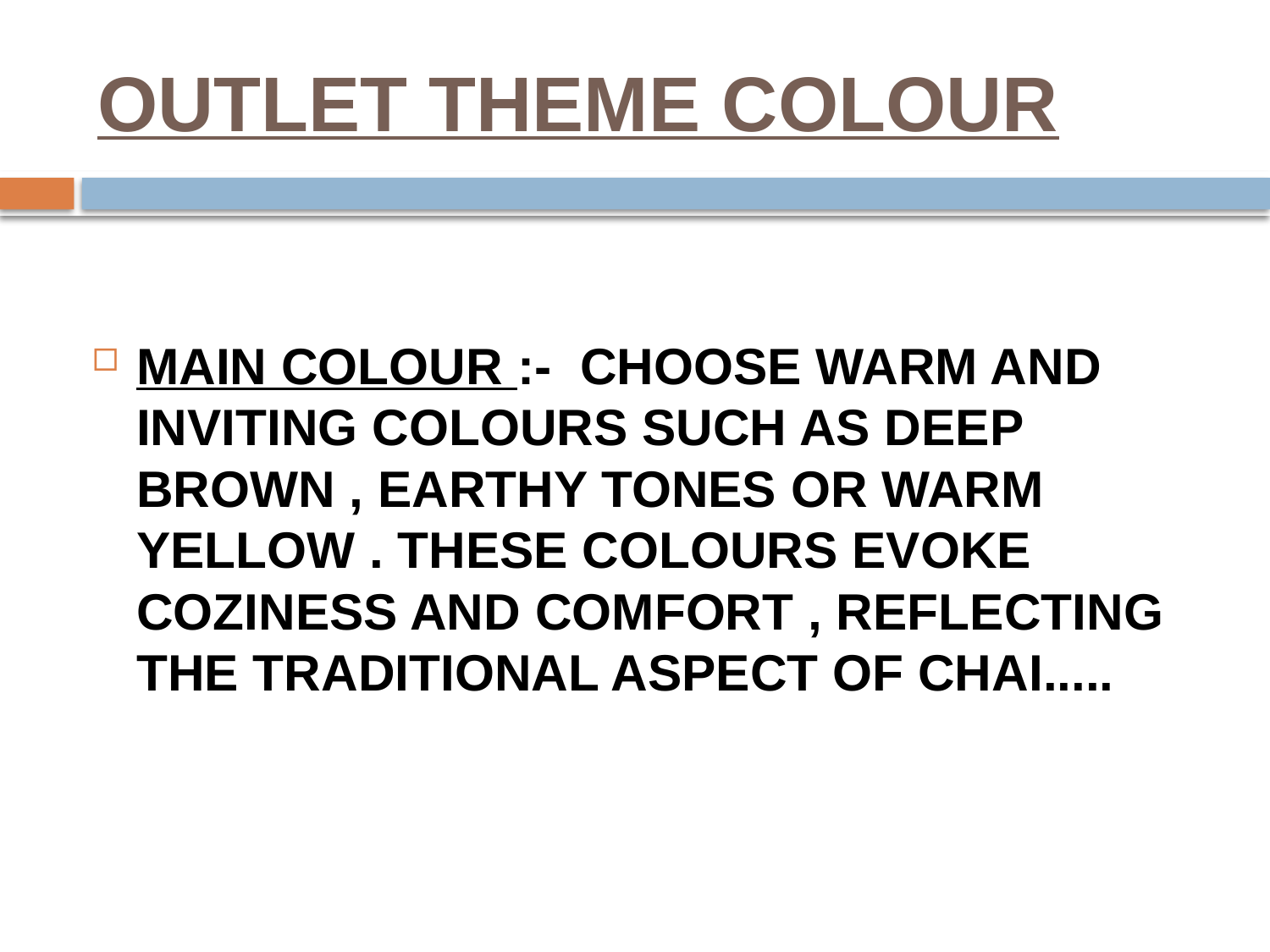

# OUTLET THEME COLOUR
MAIN COLOUR :-  CHOOSE WARM AND INVITING COLOURS SUCH AS DEEP BROWN , EARTHY TONES OR WARM YELLOW . THESE COLOURS EVOKE COZINESS AND COMFORT , REFLECTING THE TRADITIONAL ASPECT OF CHAI.....